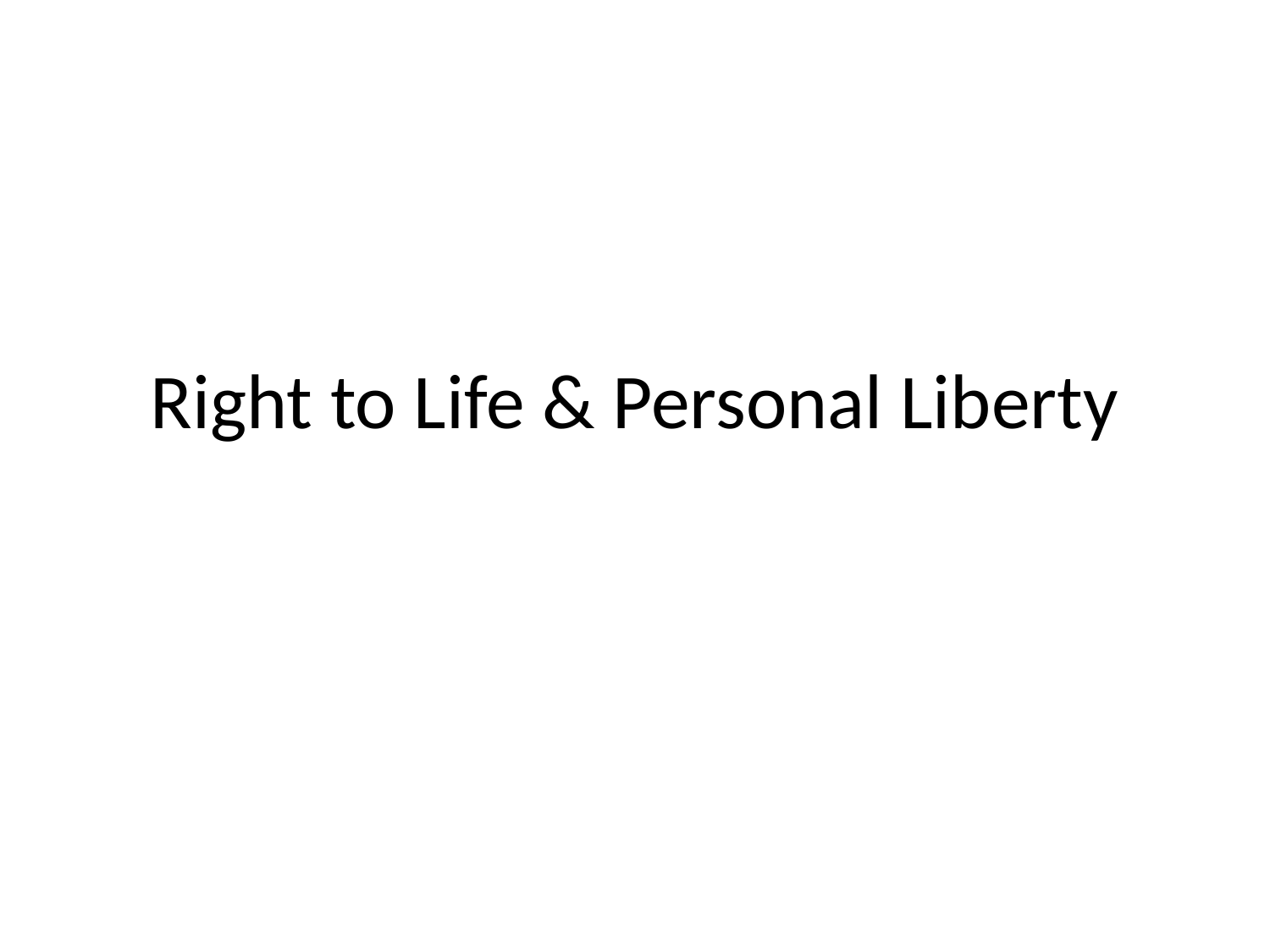

# Right to Life & Personal Liberty